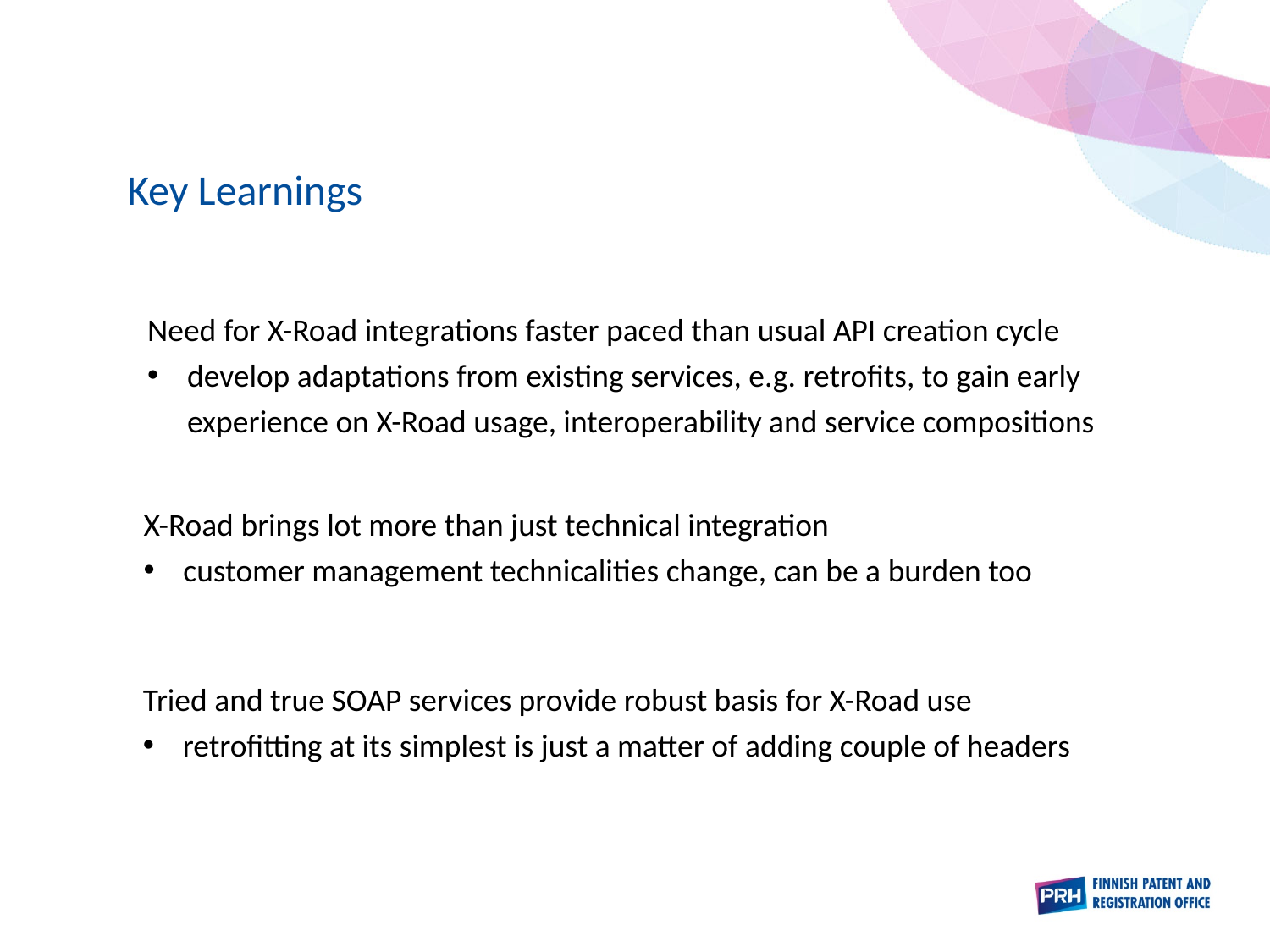

Key Learnings
Need for X-Road integrations faster paced than usual API creation cycle
develop adaptations from existing services, e.g. retrofits, to gain early experience on X-Road usage, interoperability and service compositions
X-Road brings lot more than just technical integration
customer management technicalities change, can be a burden too
Tried and true SOAP services provide robust basis for X-Road use
retrofitting at its simplest is just a matter of adding couple of headers